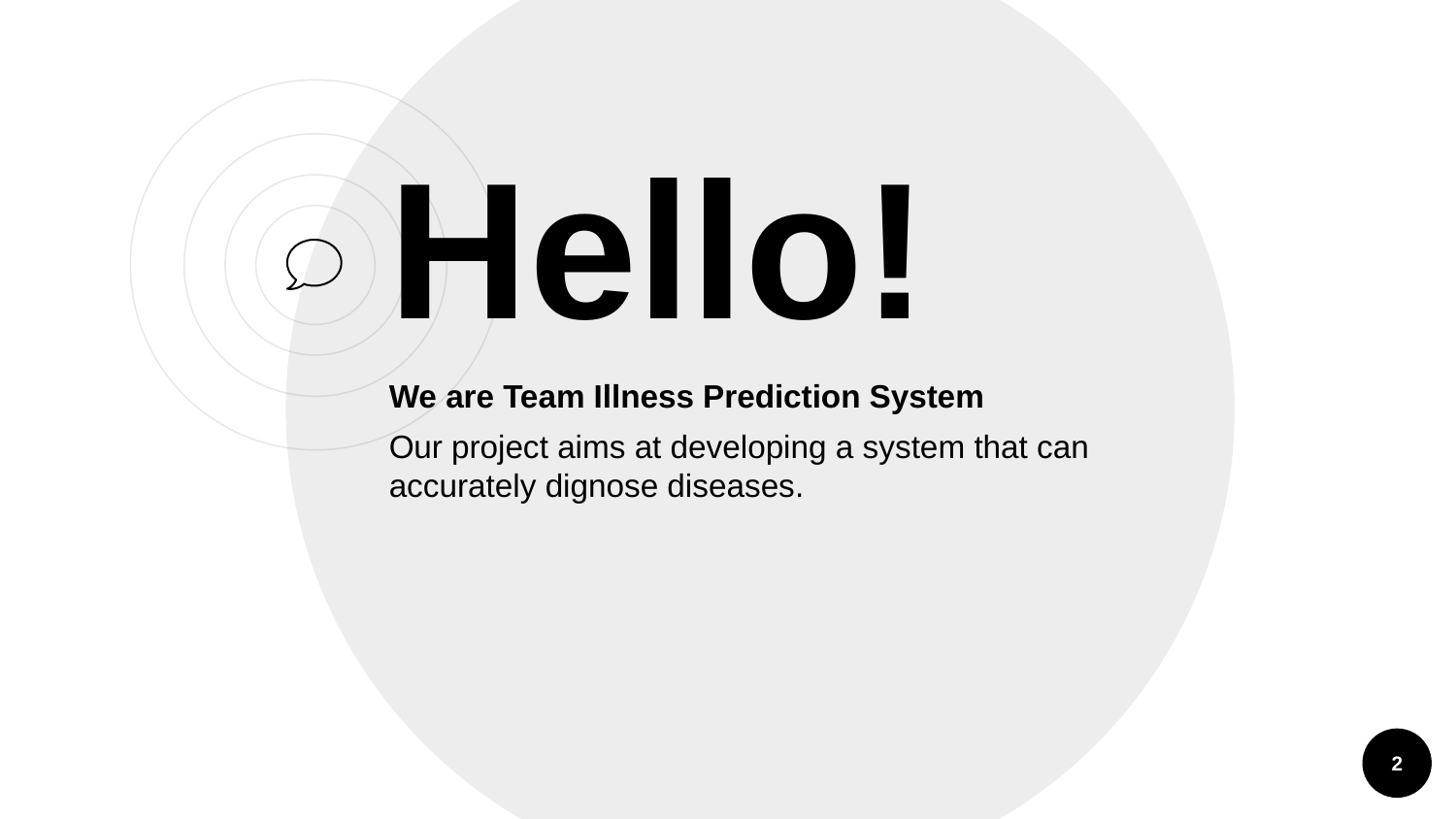

Hello!

We are Team Illness Prediction System
Our project aims at developing a system that can accurately dignose diseases.
2